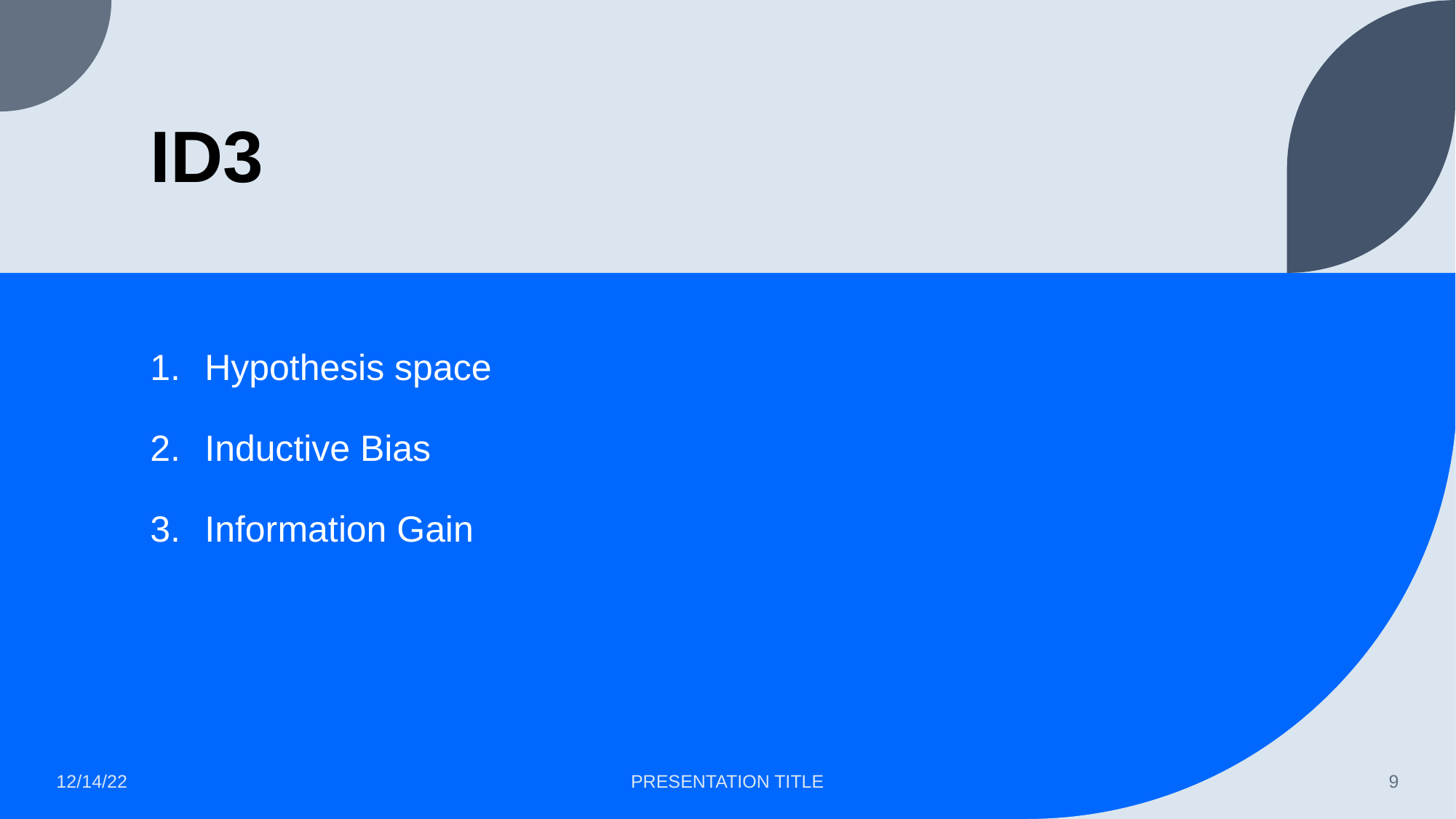

# ID3
Hypothesis space
Inductive Bias
Information Gain
12/14/22
PRESENTATION TITLE
9